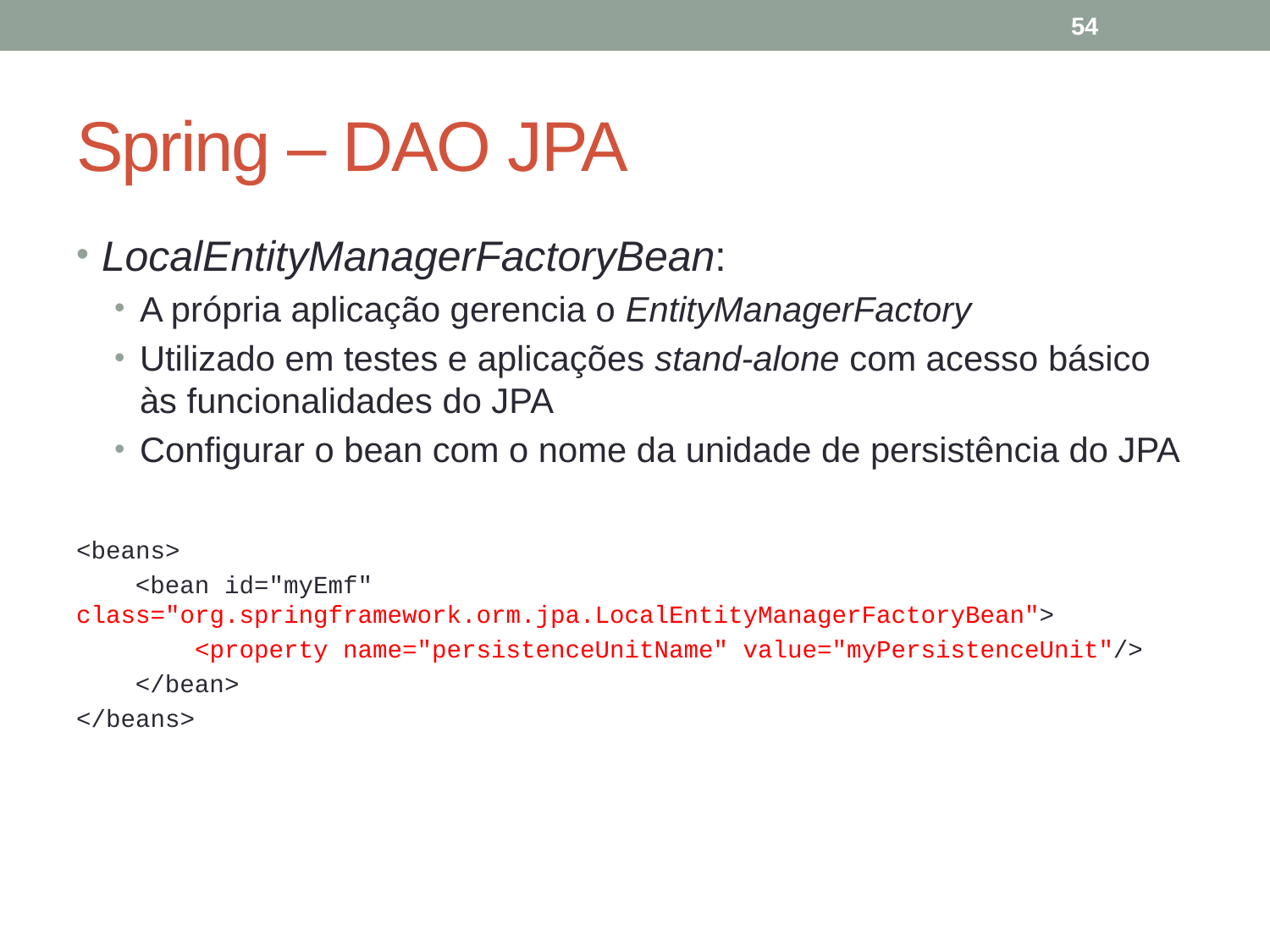

54
# Spring – DAO JPA
LocalEntityManagerFactoryBean:
A própria aplicação gerencia o EntityManagerFactory
Utilizado em testes e aplicações stand-alone com acesso básico às funcionalidades do JPA
Configurar o bean com o nome da unidade de persistência do JPA

<beans>
    <bean id="myEmf" class="org.springframework.orm.jpa.LocalEntityManagerFactoryBean">
        <property name="persistenceUnitName" value="myPersistenceUnit"/>
    </bean>
</beans>